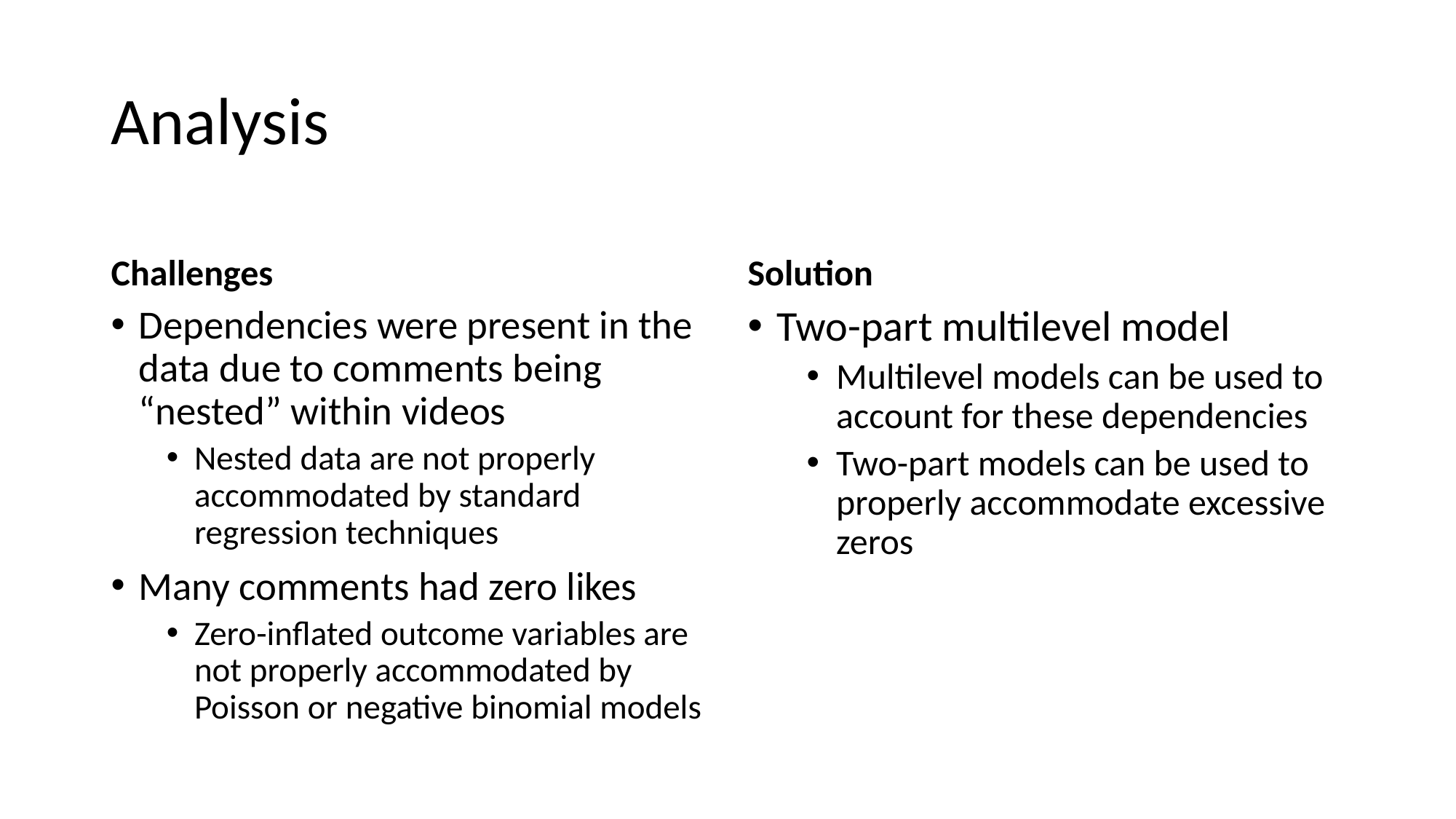

# Analysis
Challenges
Solution
Dependencies were present in the data due to comments being “nested” within videos
Nested data are not properly accommodated by standard regression techniques
Many comments had zero likes
Zero-inflated outcome variables are not properly accommodated by Poisson or negative binomial models
Two-part multilevel model
Multilevel models can be used to account for these dependencies
Two-part models can be used to properly accommodate excessive zeros